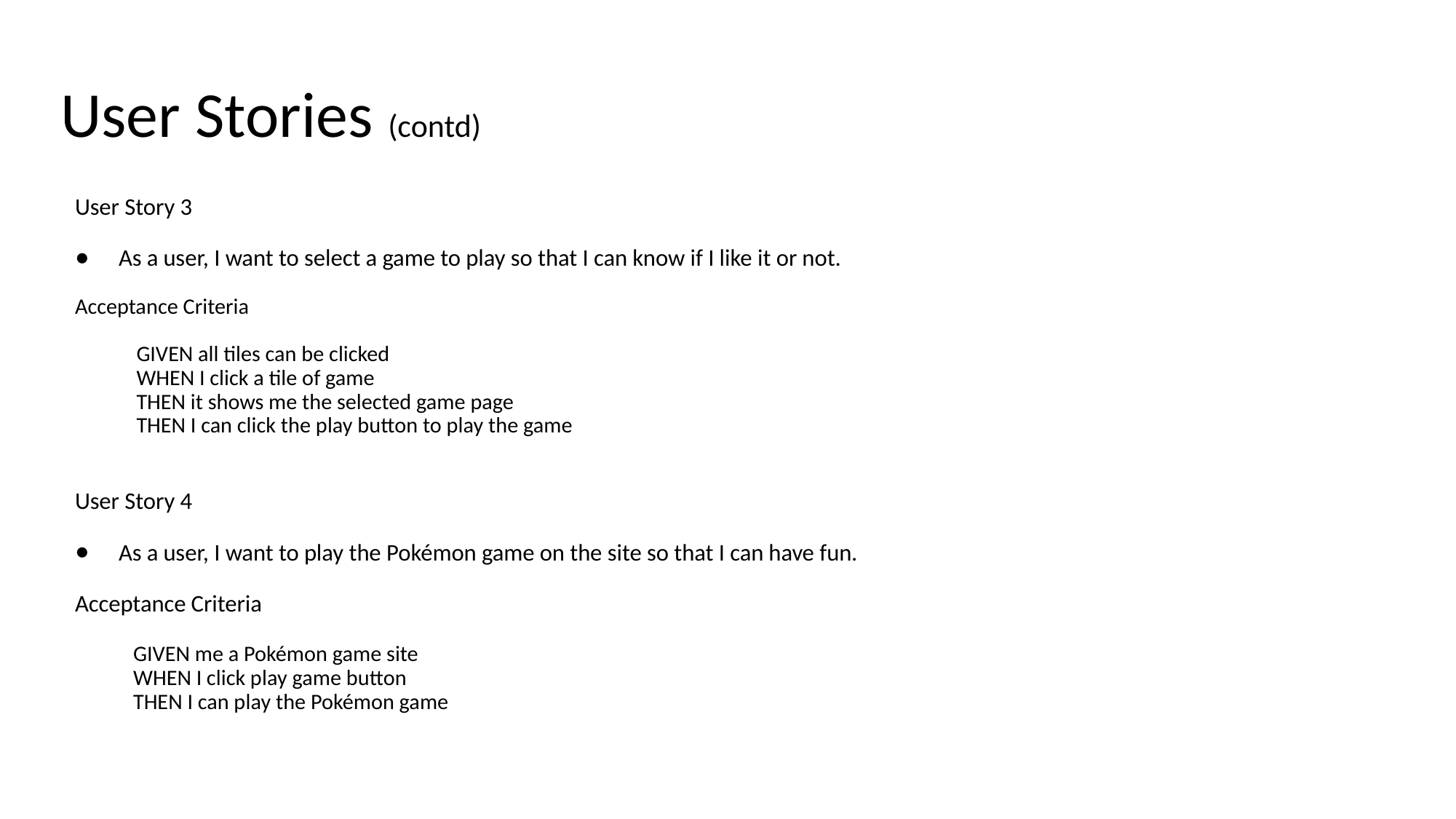

# User Stories (contd)
User Story 3

As a user, I want to select a game to play so that I can know if I like it or not.

Acceptance Criteria

GIVEN all tiles can be clicked
WHEN I click a tile of game
THEN it shows me the selected game page
THEN I can click the play button to play the game

User Story 4

As a user, I want to play the Pokémon game on the site so that I can have fun.

Acceptance Criteria

GIVEN me a Pokémon game site
WHEN I click play game button
THEN I can play the Pokémon game